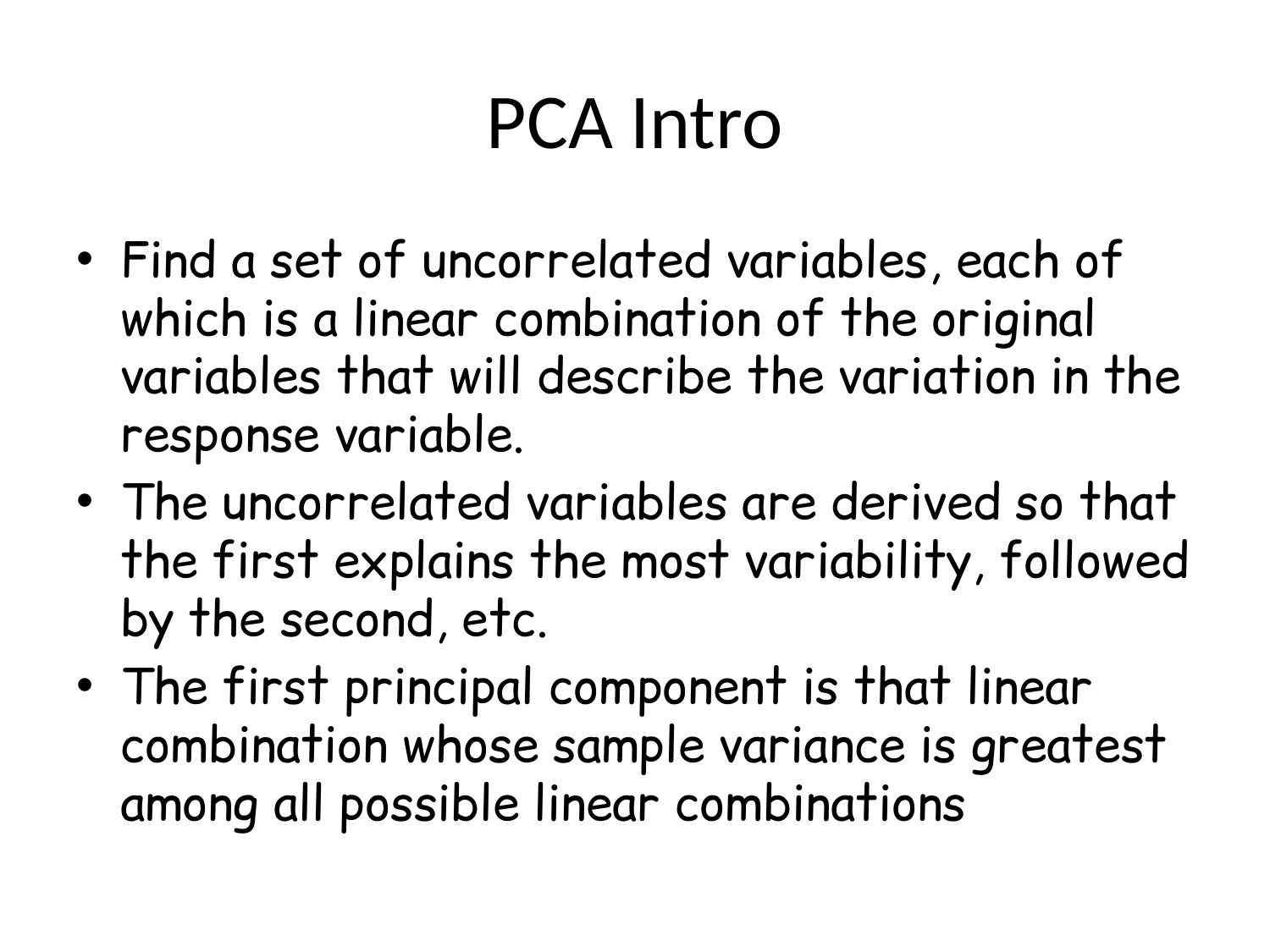

# PCA Intro
Find a set of uncorrelated variables, each of which is a linear combination of the original variables that will describe the variation in the response variable.
The uncorrelated variables are derived so that the first explains the most variability, followed by the second, etc.
The first principal component is that linear combination whose sample variance is greatest among all possible linear combinations